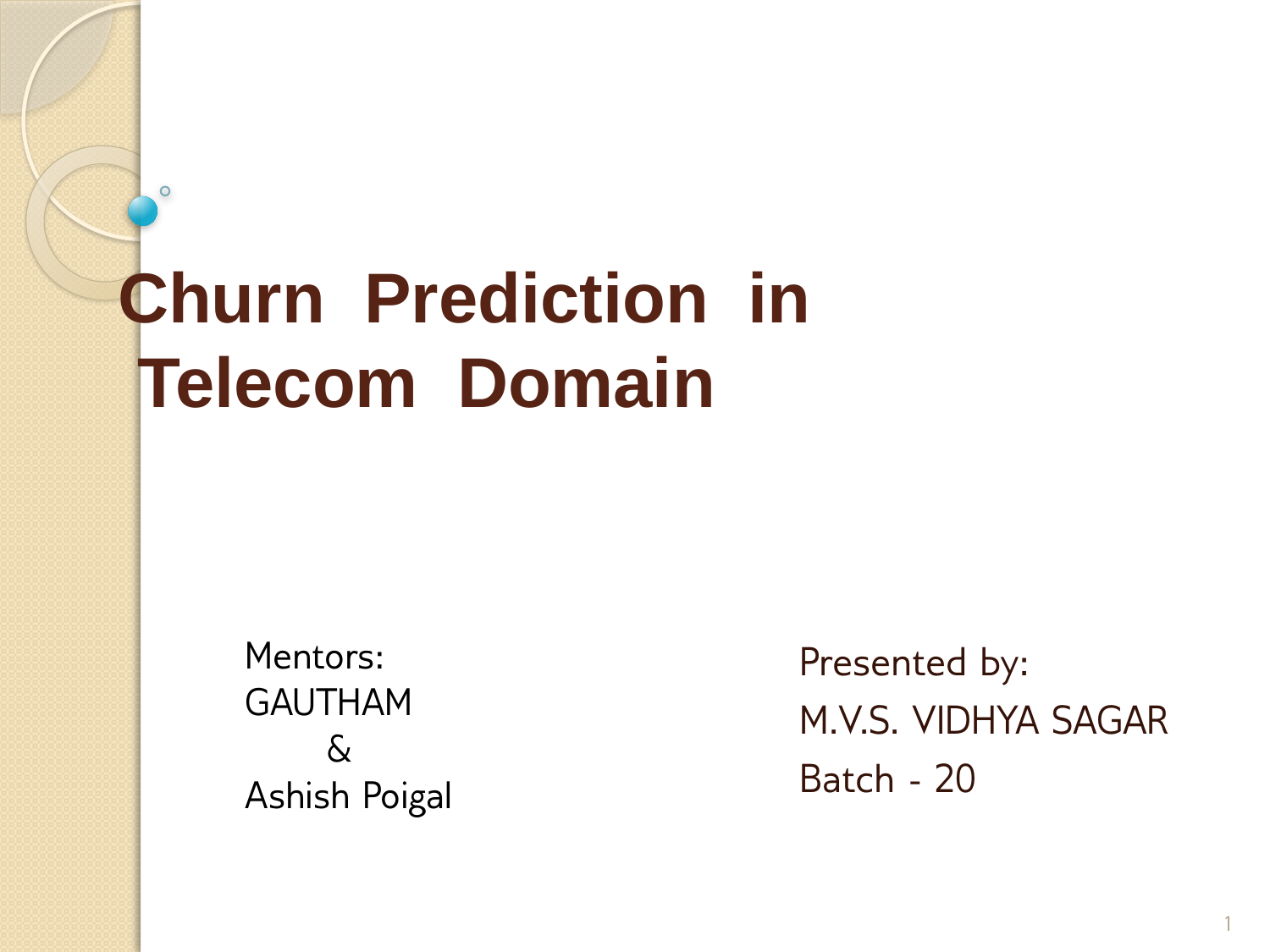

# Churn  Prediction  in Telecom  Domain

Mentors:
GAUTHAM
       &
Ashish Poigal

Presented by:
M.V.S. VIDHYA SAGAR
Batch - 20
1